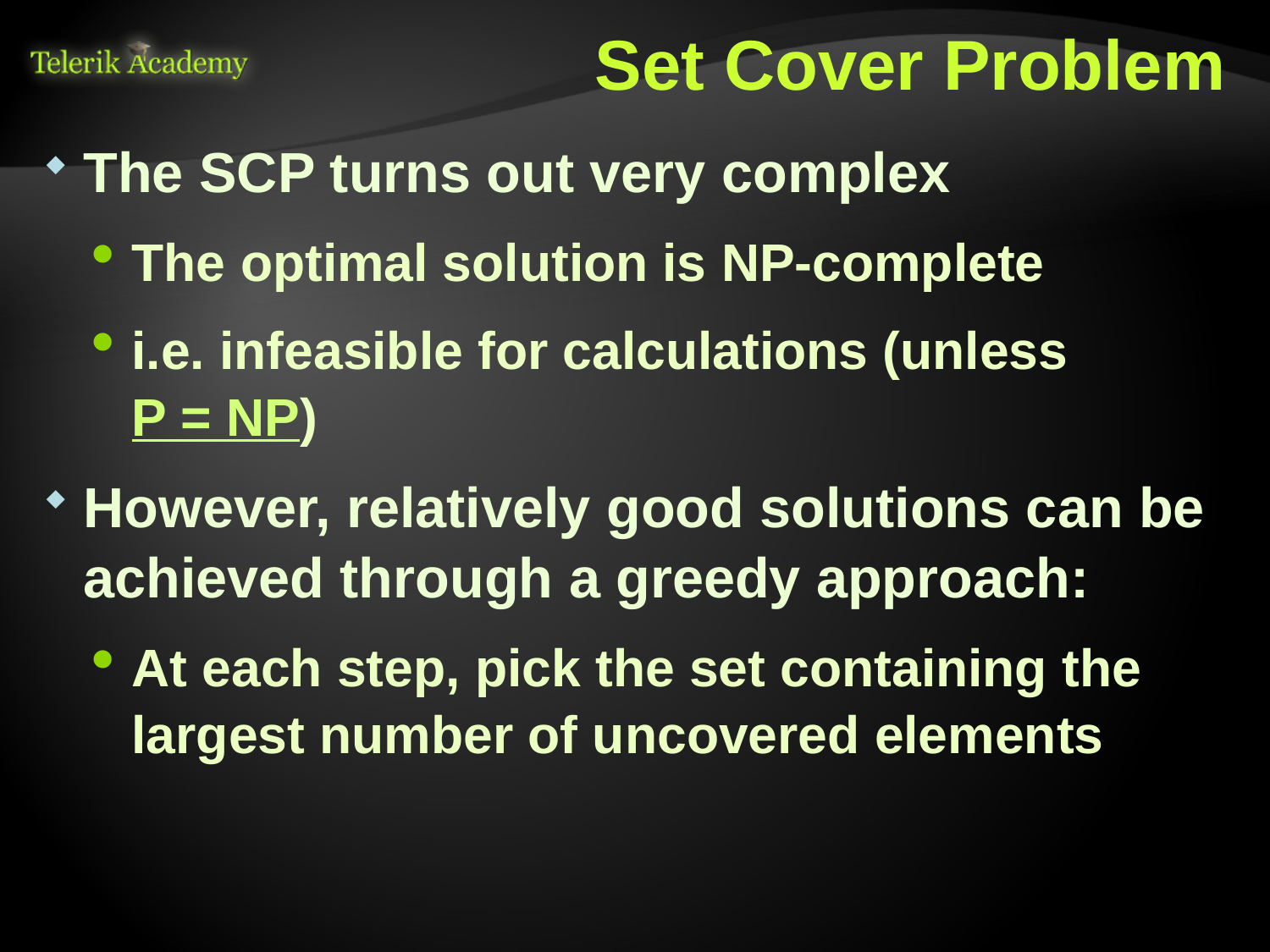

# Set Cover Problem
The SCP turns out very complex
The optimal solution is NP-complete
i.e. infeasible for calculations (unless P = NP)
However, relatively good solutions can be achieved through a greedy approach:
At each step, pick the set containing the largest number of uncovered elements